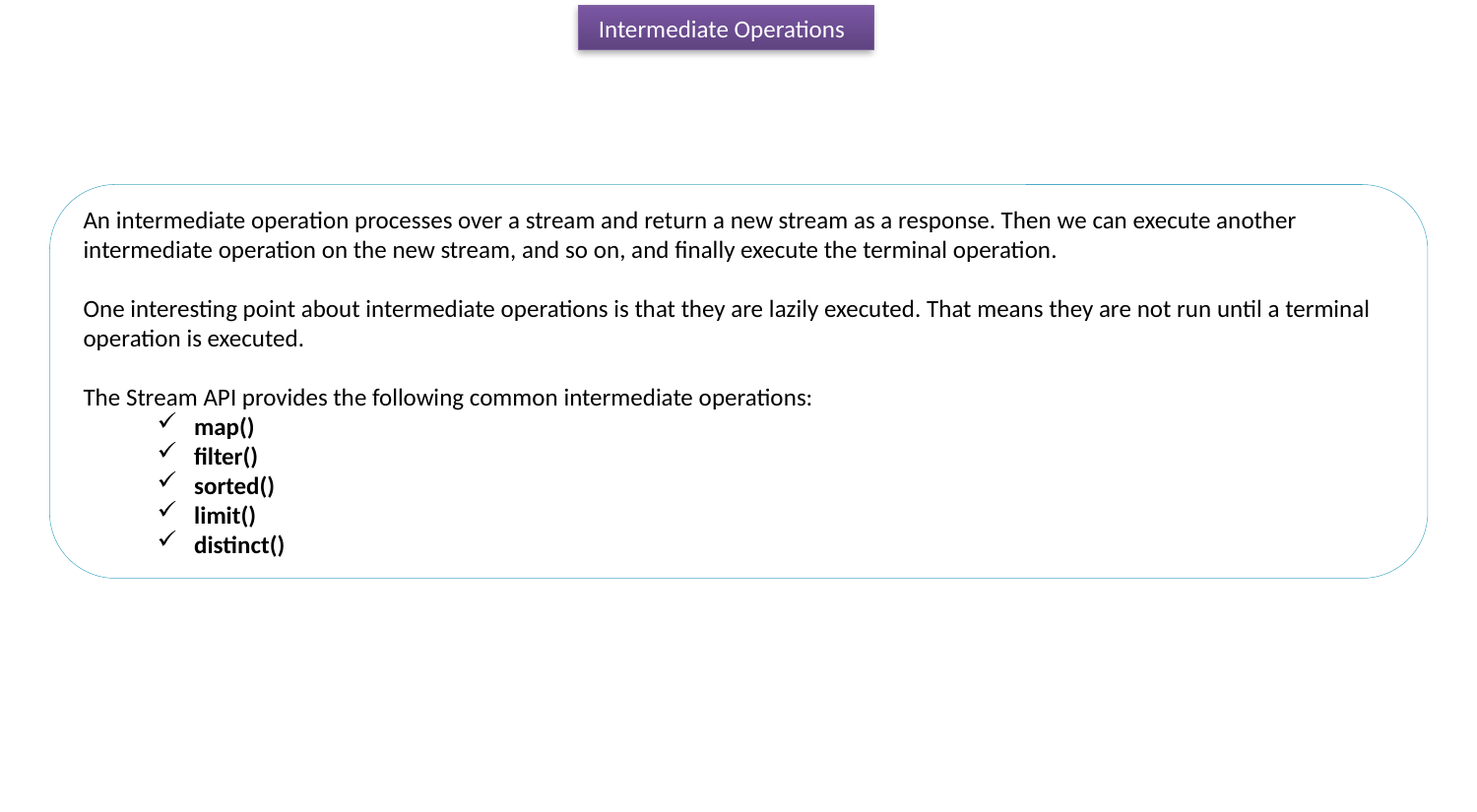

Intermediate Operations

An intermediate operation processes over a stream and return a new stream as a response. Then we can execute another intermediate operation on the new stream, and so on, and finally execute the terminal operation.
One interesting point about intermediate operations is that they are lazily executed. That means they are not run until a terminal operation is executed.

The Stream API provides the following common intermediate operations:
map()
filter()
sorted()
limit()
distinct()